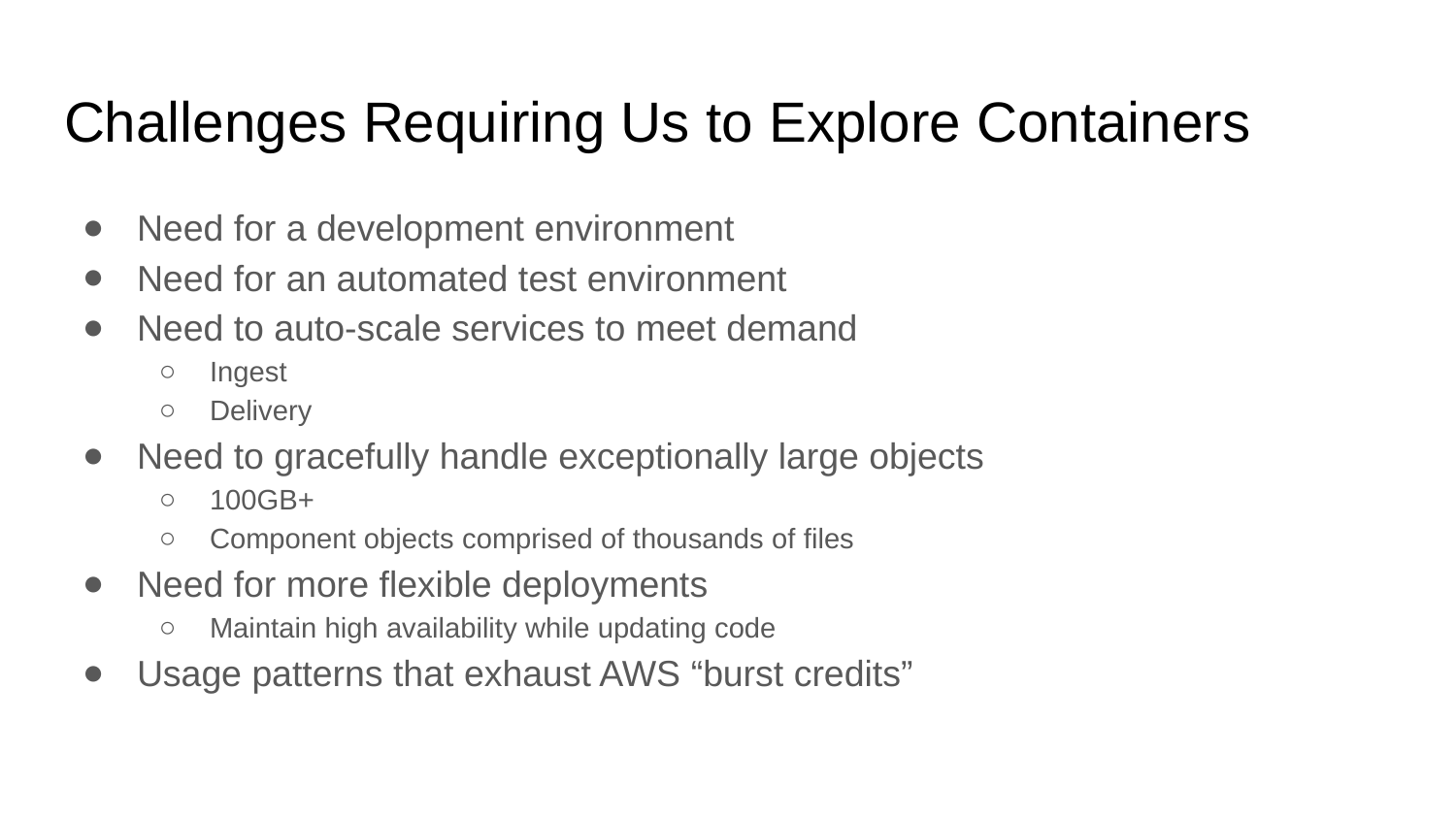

# Challenges Requiring Us to Explore Containers
Need for a development environment
Need for an automated test environment
Need to auto-scale services to meet demand
Ingest
Delivery
Need to gracefully handle exceptionally large objects
100GB+
Component objects comprised of thousands of files
Need for more flexible deployments
Maintain high availability while updating code
Usage patterns that exhaust AWS “burst credits”